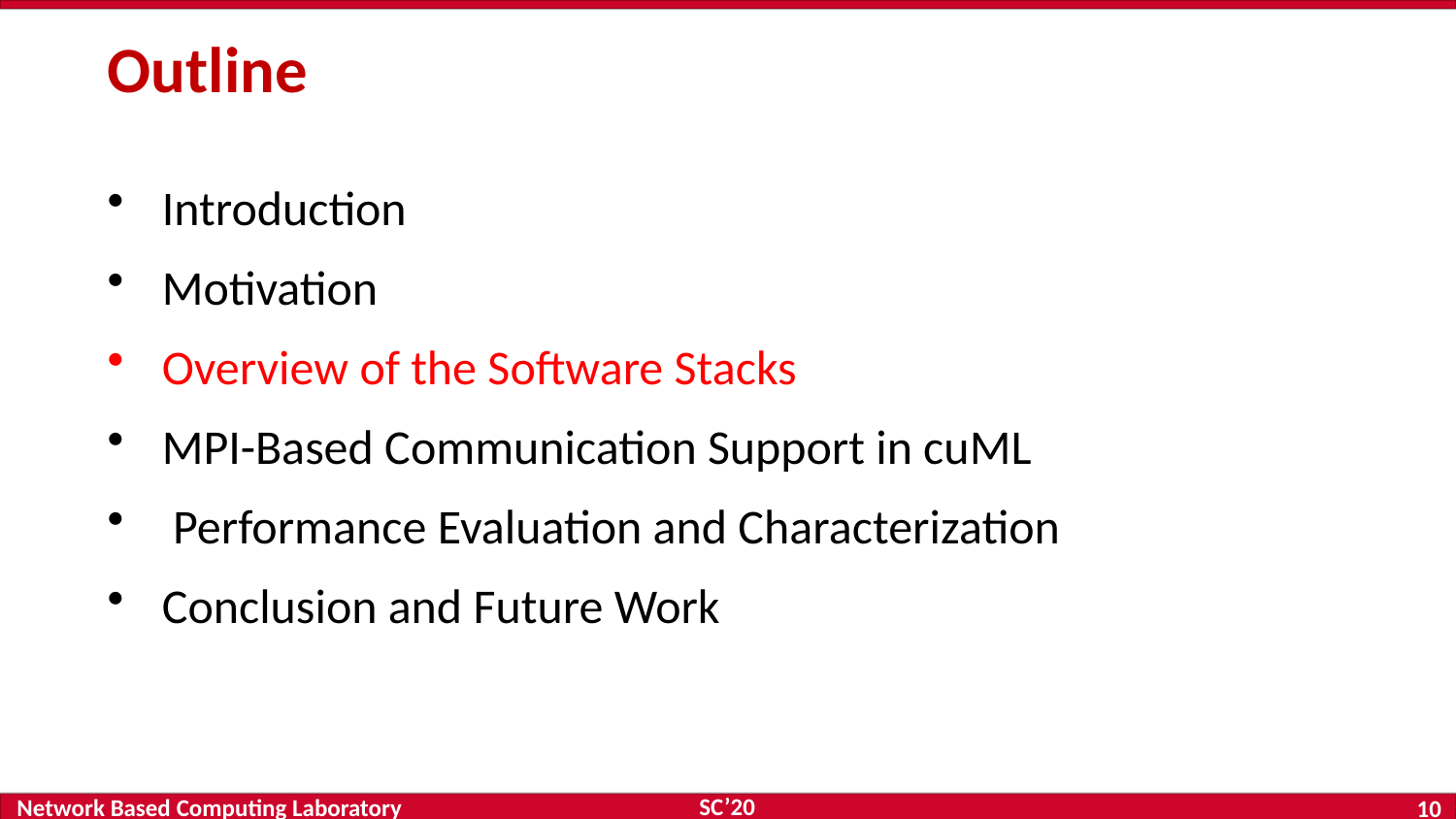

# Outline
Introduction
Motivation
Overview of the Software Stacks
MPI-Based Communication Support in cuML
 Performance Evaluation and Characterization
Conclusion and Future Work